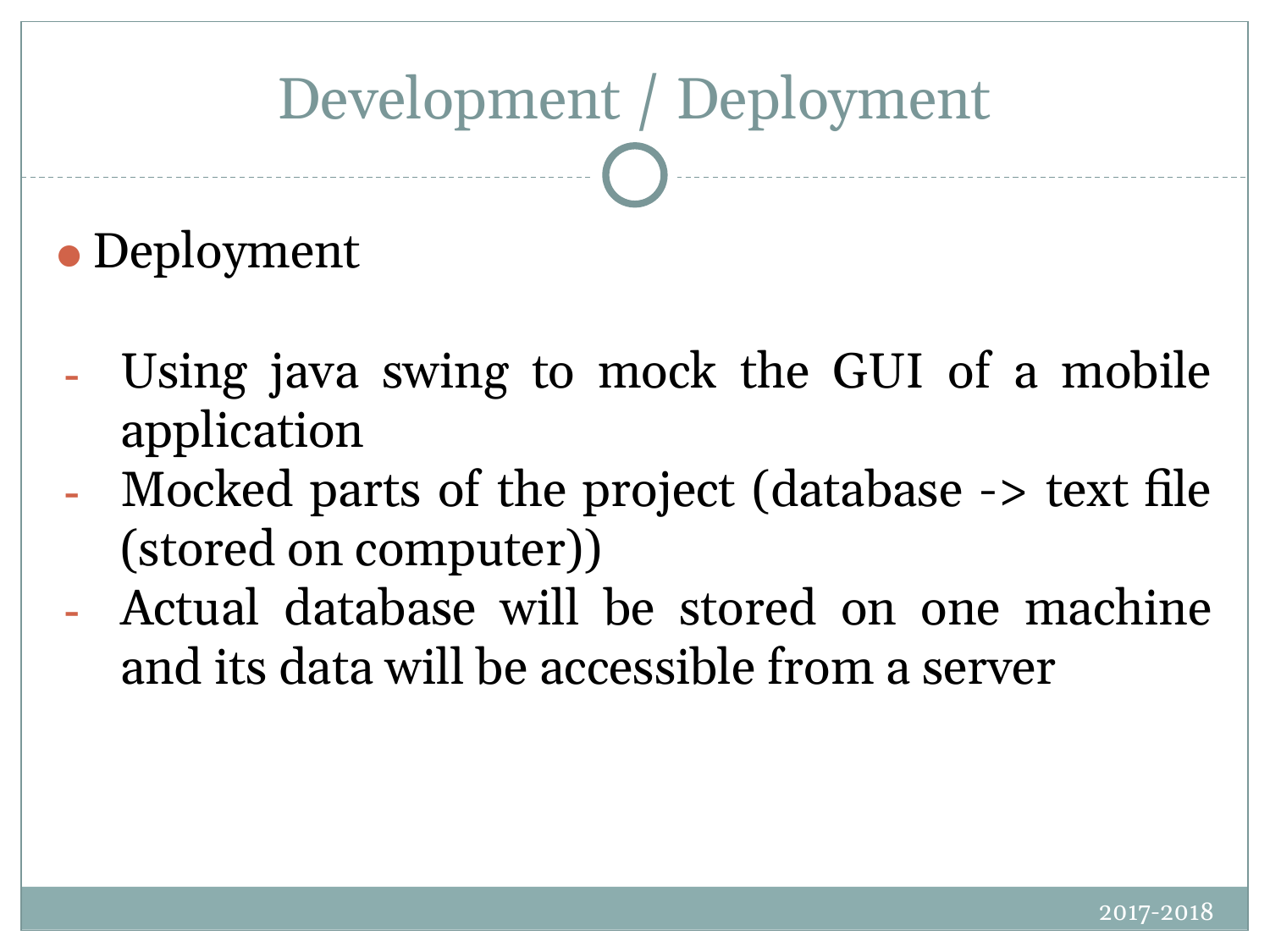

# Development / Deployment
Deployment
Using java swing to mock the GUI of a mobile application
Mocked parts of the project (database -> text file (stored on computer))
Actual database will be stored on one machine and its data will be accessible from a server

2017-2018